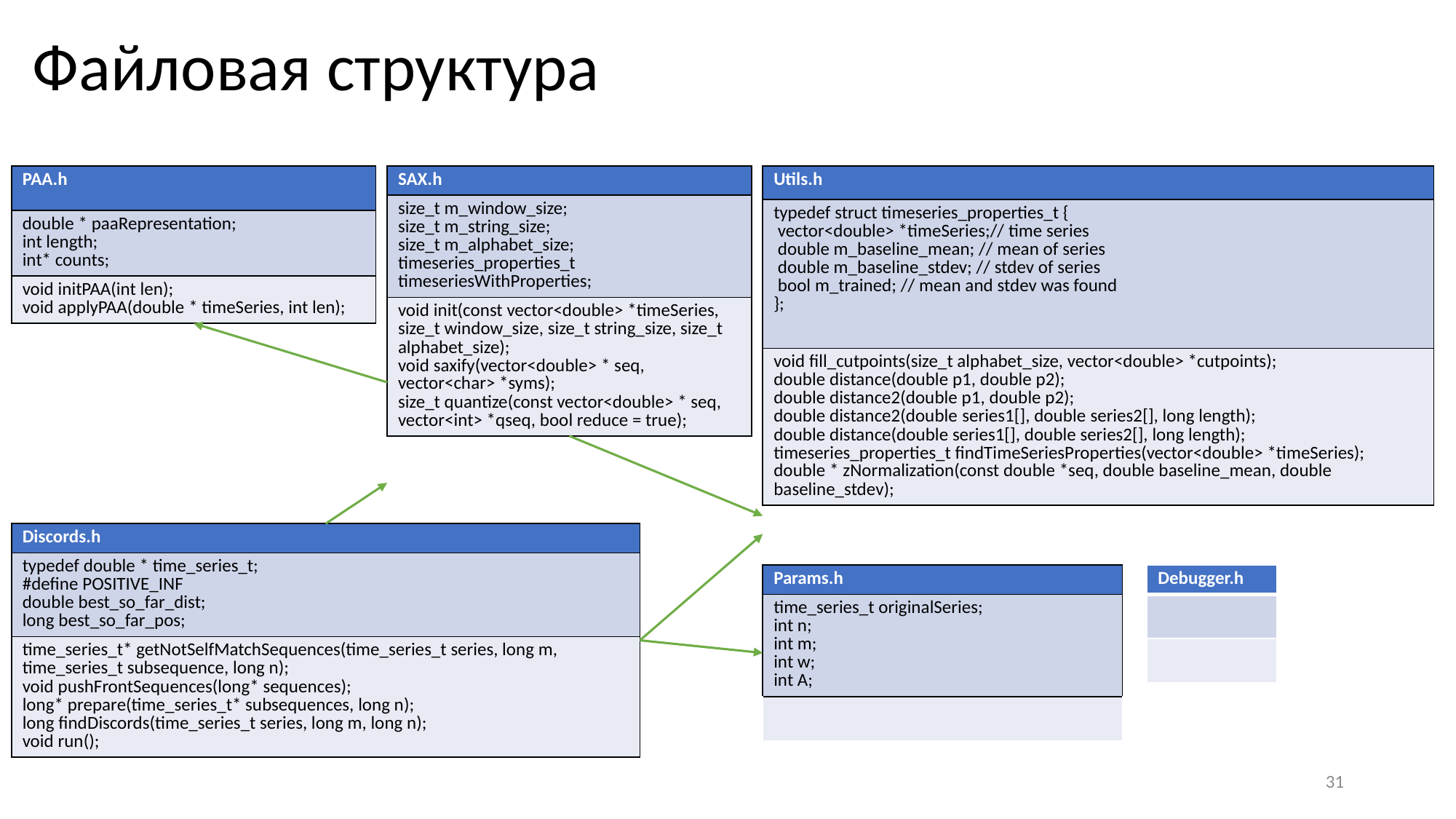

# Файловая структура
| PAA.h |
| --- |
| double \* paaRepresentation; int length; int\* counts; |
| void initPAA(int len); void applyPAA(double \* timeSeries, int len); |
| SAX.h |
| --- |
| size\_t m\_window\_size; size\_t m\_string\_size; size\_t m\_alphabet\_size; timeseries\_properties\_t timeseriesWithProperties; |
| void init(const vector<double> \*timeSeries, size\_t window\_size, size\_t string\_size, size\_t alphabet\_size); void saxify(vector<double> \* seq, vector<char> \*syms); size\_t quantize(const vector<double> \* seq, vector<int> \*qseq, bool reduce = true); |
| Utils.h |
| --- |
| typedef struct timeseries\_properties\_t { vector<double> \*timeSeries;// time series double m\_baseline\_mean; // mean of series double m\_baseline\_stdev; // stdev of series bool m\_trained; // mean and stdev was found }; |
| void fill\_cutpoints(size\_t alphabet\_size, vector<double> \*cutpoints); double distance(double p1, double p2); double distance2(double p1, double p2); double distance2(double series1[], double series2[], long length); double distance(double series1[], double series2[], long length); timeseries\_properties\_t findTimeSeriesProperties(vector<double> \*timeSeries); double \* zNormalization(const double \*seq, double baseline\_mean, double baseline\_stdev); |
| Discords.h |
| --- |
| typedef double \* time\_series\_t; #define POSITIVE\_INF double best\_so\_far\_dist; long best\_so\_far\_pos; |
| time\_series\_t\* getNotSelfMatchSequences(time\_series\_t series, long m, time\_series\_t subsequence, long n); void pushFrontSequences(long\* sequences); long\* prepare(time\_series\_t\* subsequences, long n); long findDiscords(time\_series\_t series, long m, long n); void run(); |
| Params.h |
| --- |
| time\_series\_t originalSeries; int n; int m; int w; int A; |
|  |
| Debugger.h |
| --- |
|  |
|  |
31